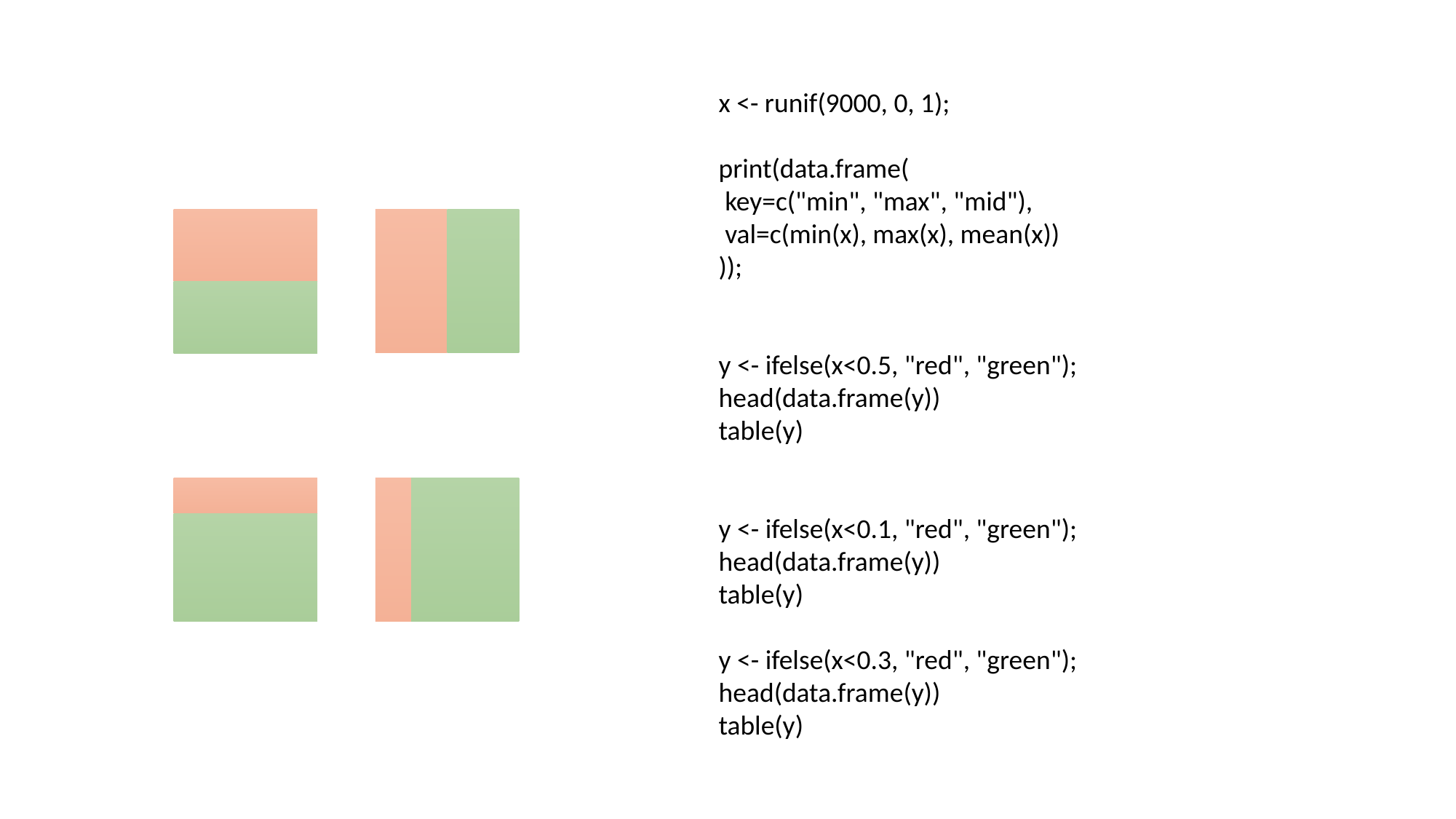

x <- runif(9000, 0, 1);

print(data.frame(
 key=c("min", "max", "mid"),
 val=c(min(x), max(x), mean(x))
));

y <- ifelse(x<0.5, "red", "green");
head(data.frame(y))
table(y)

y <- ifelse(x<0.1, "red", "green");
head(data.frame(y))
table(y)

y <- ifelse(x<0.3, "red", "green");
head(data.frame(y))
table(y)